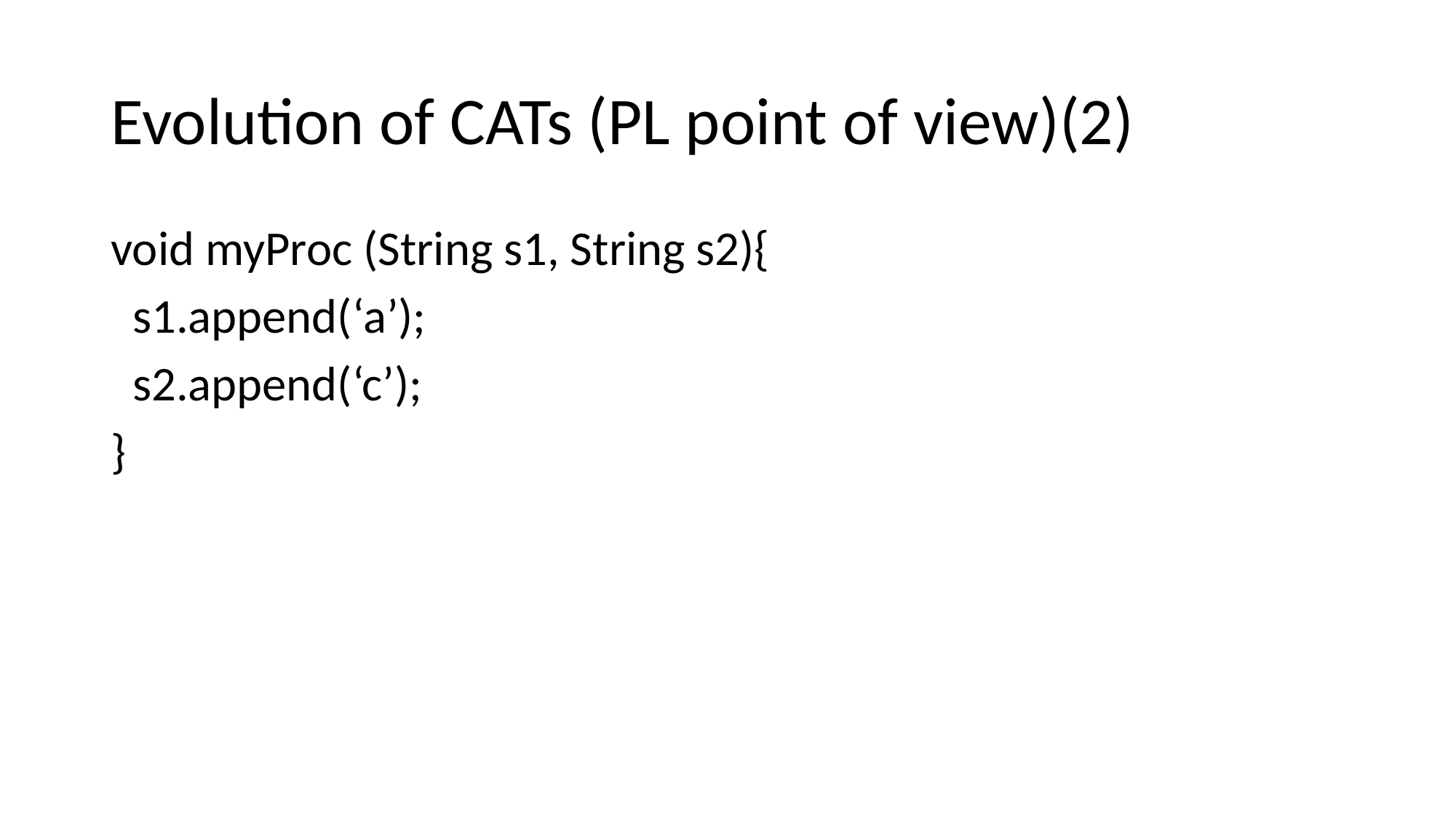

# Evolution of CATs (PL point of view)(2)
void myProc (String s1, String s2){
  s1.append(‘a’);
  s2.append(‘c’);
}